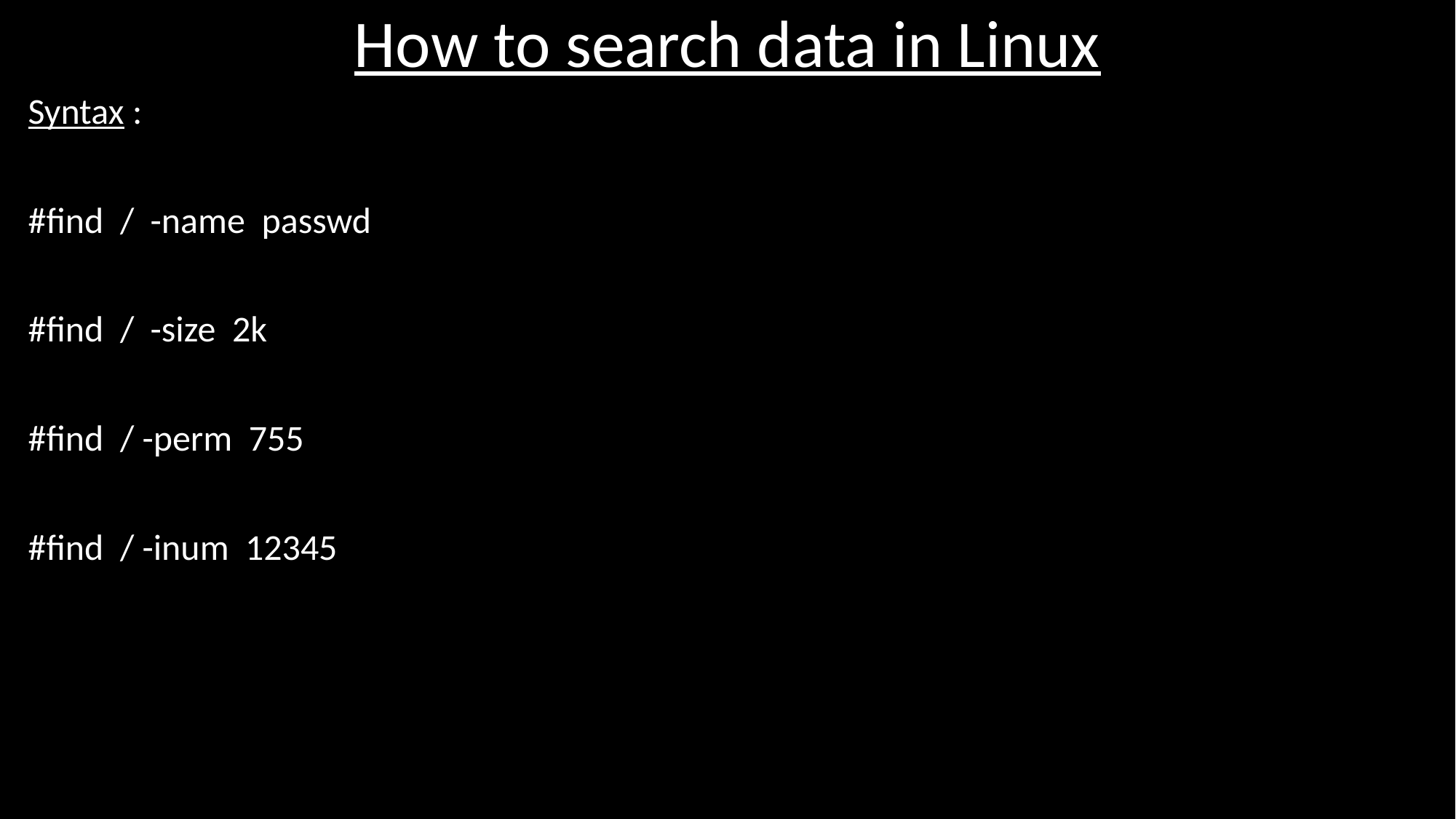

# How to search data in Linux
Syntax :

#find  /  -name  passwd

#find  /  -size  2k

#find  / -perm  755

#find  / -inum  12345